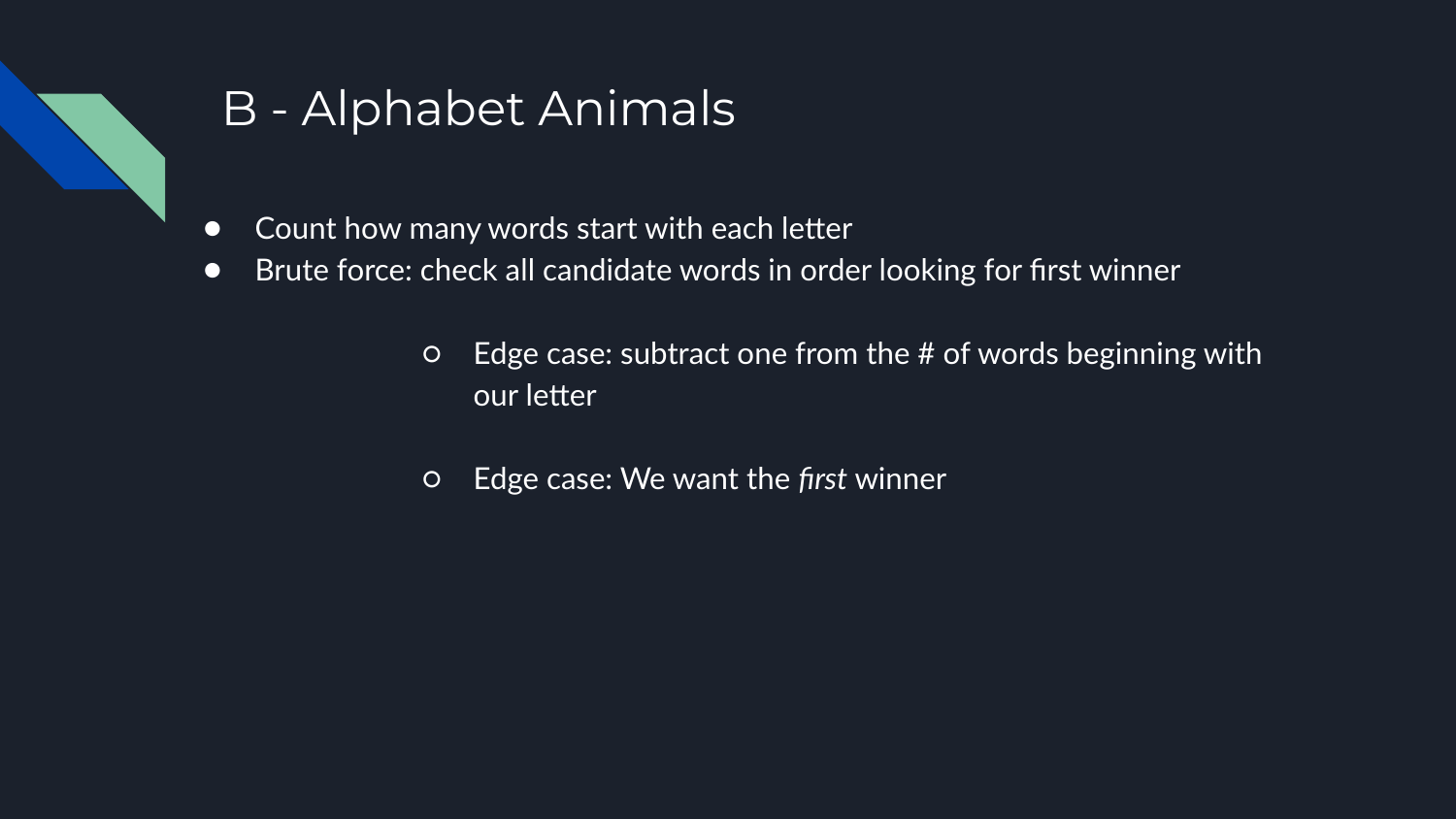

# B - Alphabet Animals
Count how many words start with each letter
Brute force: check all candidate words in order looking for first winner
Edge case: subtract one from the # of words beginning with our letter
Edge case: We want the first winner